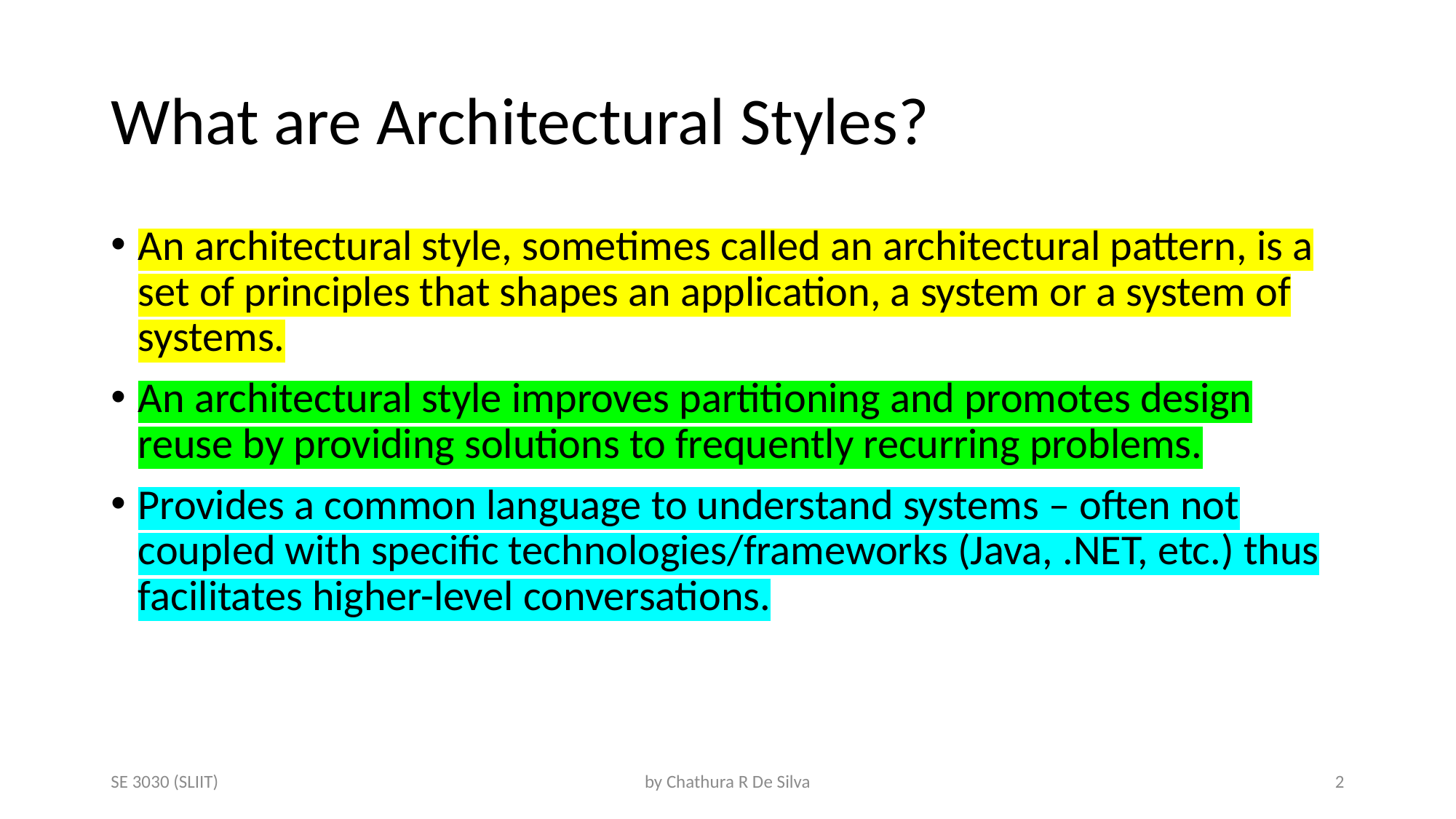

# What are Architectural Styles?
An architectural style, sometimes called an architectural pattern, is a set of principles that shapes an application, a system or a system of systems.
An architectural style improves partitioning and promotes design reuse by providing solutions to frequently recurring problems.
Provides a common language to understand systems – often not coupled with specific technologies/frameworks (Java, .NET, etc.) thus facilitates higher-level conversations.
SE 3030 (SLIIT)
by Chathura R De Silva
2